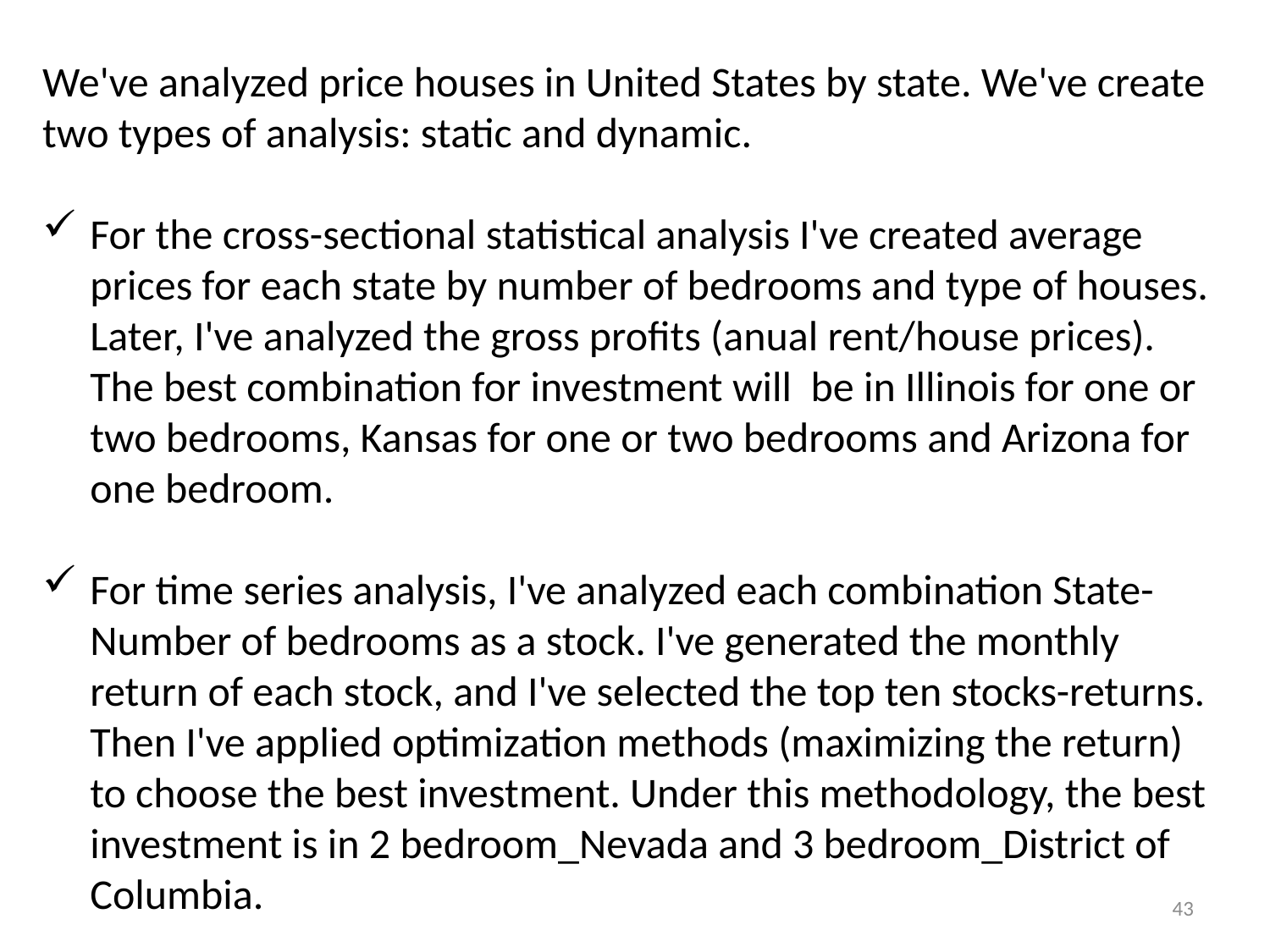

We've analyzed price houses in United States by state. We've create two types of analysis: static and dynamic.

For the cross-sectional statistical analysis I've created average prices for each state by number of bedrooms and type of houses. Later, I've analyzed the gross profits (anual rent/house prices). The best combination for investment will  be in Illinois for one or two bedrooms, Kansas for one or two bedrooms and Arizona for one bedroom.

For time series analysis, I've analyzed each combination State-Number of bedrooms as a stock. I've generated the monthly return of each stock, and I've selected the top ten stocks-returns. Then I've applied optimization methods (maximizing the return) to choose the best investment. Under this methodology, the best investment is in 2 bedroom_Nevada and 3 bedroom_District of Columbia.
43